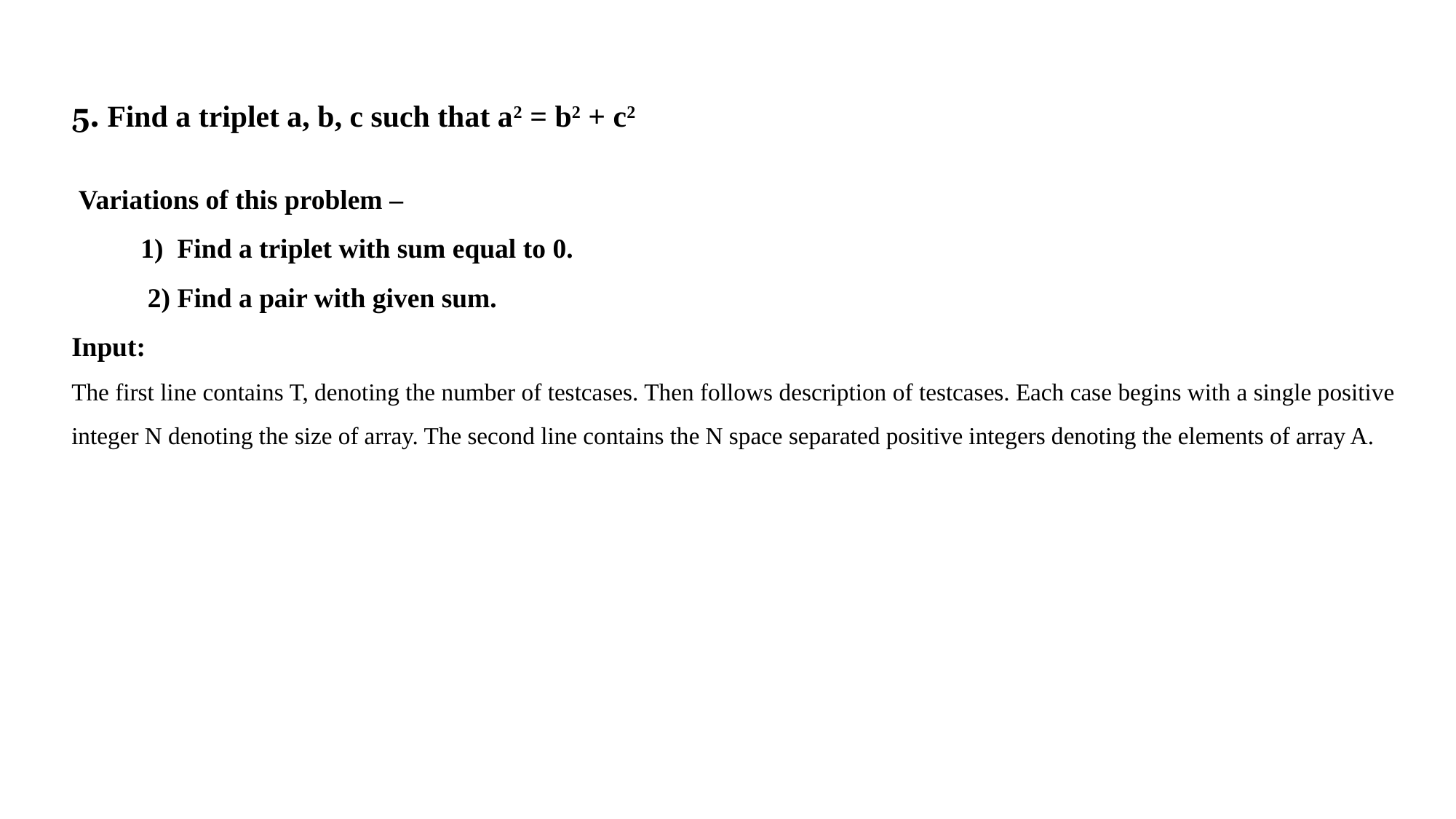

# 5. Find a triplet a, b, c such that a2 = b2 + c2
 Variations of this problem –
          1)  Find a triplet with sum equal to 0.
           2) Find a pair with given sum.
Input:
The first line contains T, denoting the number of testcases. Then follows description of testcases. Each case begins with a single positive integer N denoting the size of array. The second line contains the N space separated positive integers denoting the elements of array A.